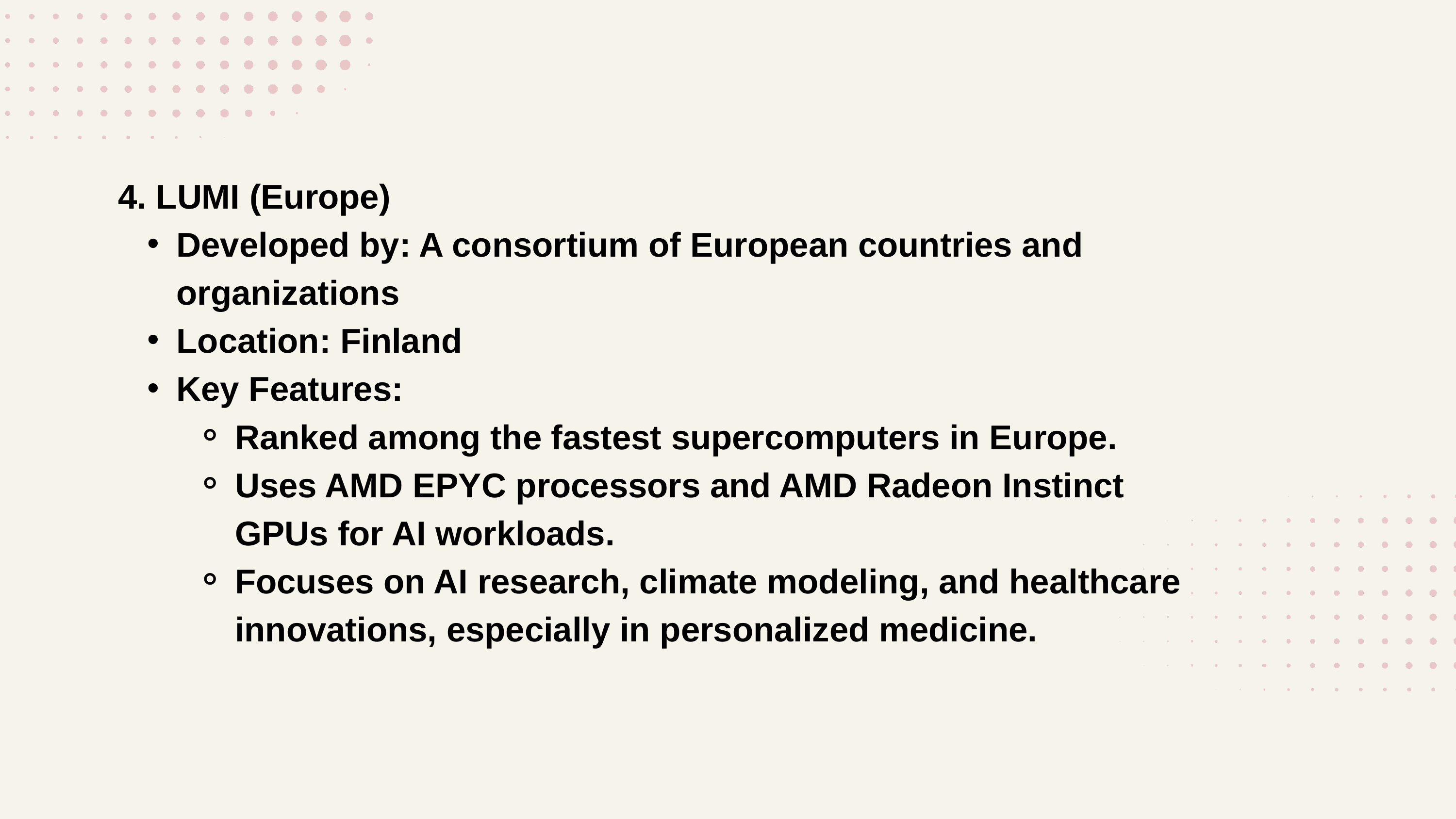

4. LUMI (Europe)
Developed by: A consortium of European countries and organizations
Location: Finland
Key Features:
Ranked among the fastest supercomputers in Europe.
Uses AMD EPYC processors and AMD Radeon Instinct GPUs for AI workloads.
Focuses on AI research, climate modeling, and healthcare innovations, especially in personalized medicine.